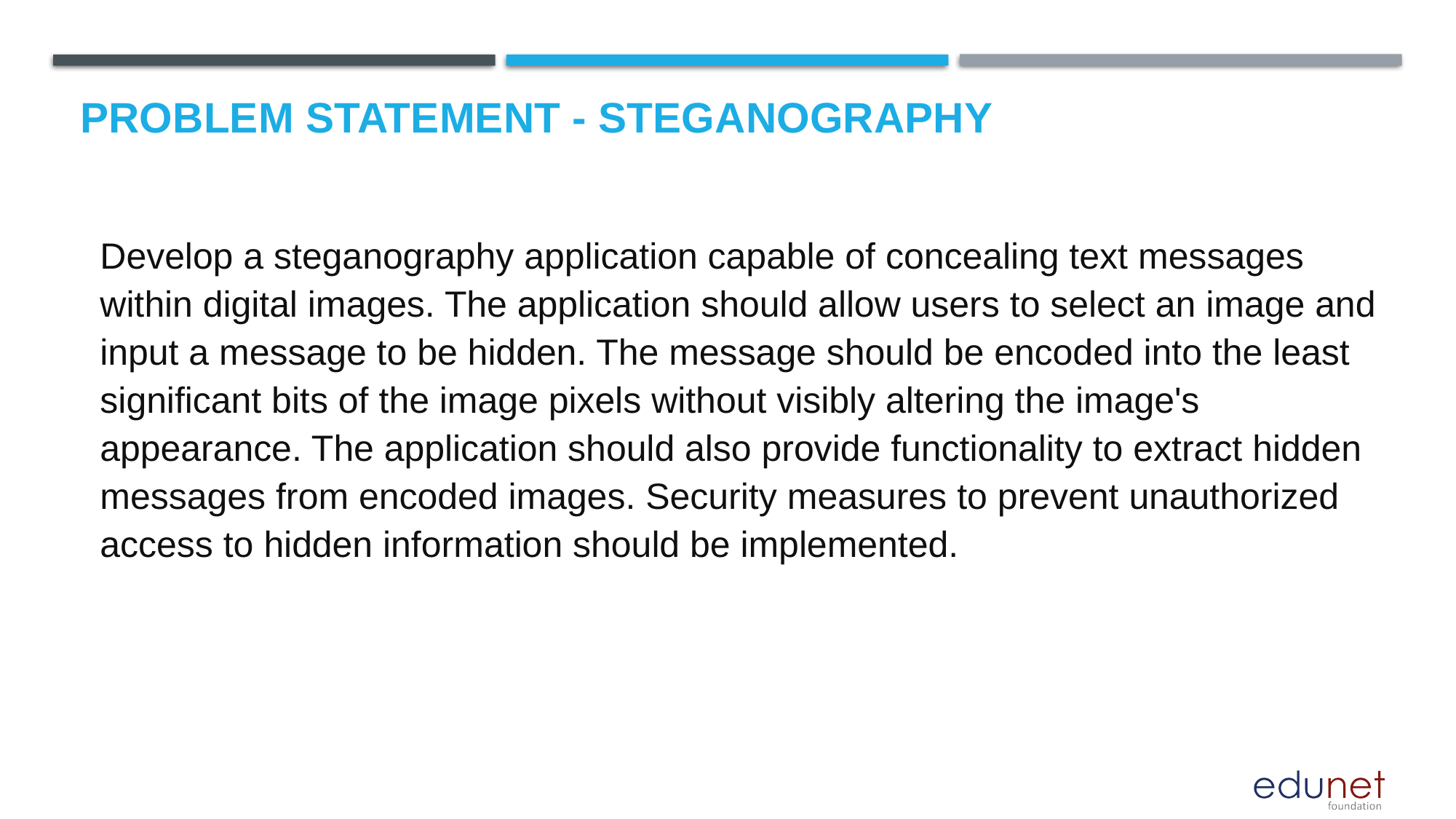

# Problem Statement - STEGANOGRAPHY
Develop a steganography application capable of concealing text messages within digital images. The application should allow users to select an image and input a message to be hidden. The message should be encoded into the least significant bits of the image pixels without visibly altering the image's appearance. The application should also provide functionality to extract hidden messages from encoded images. Security measures to prevent unauthorized access to hidden information should be implemented.